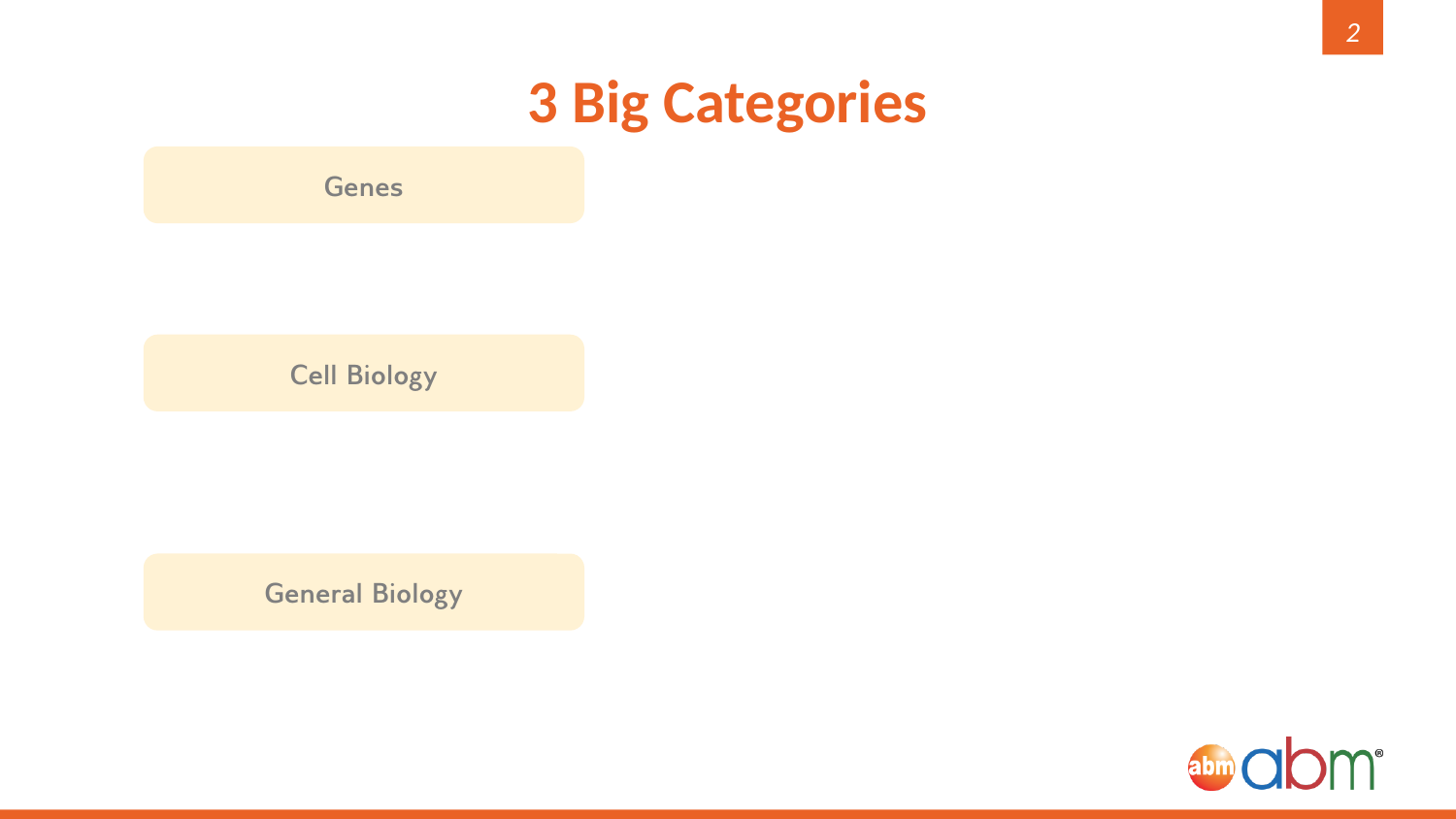

2
# 3 Big Categories
Genes
Cell Biology
General Biology